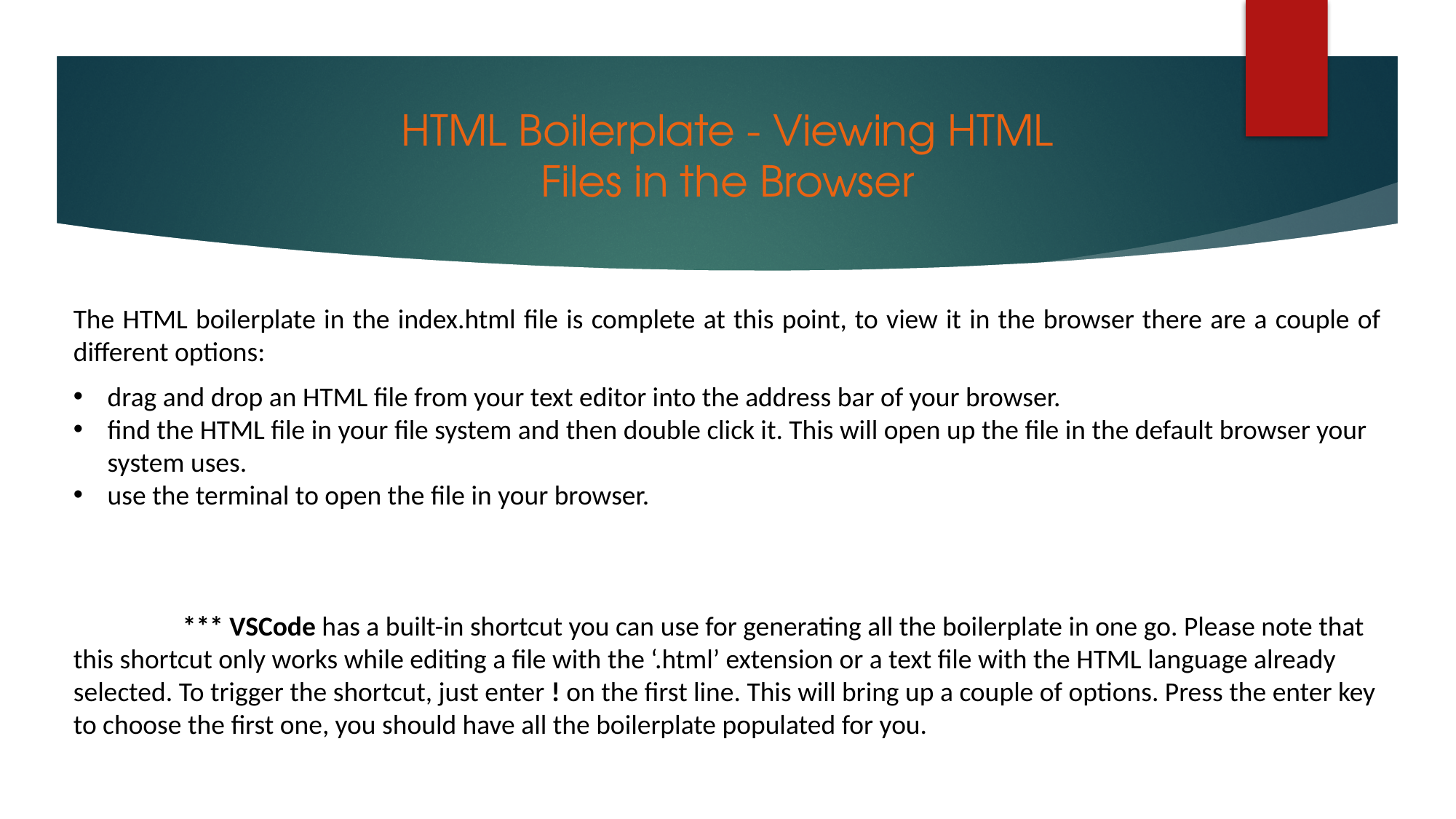

# HTML Boilerplate - Viewing HTML Files in the Browser
The HTML boilerplate in the index.html file is complete at this point, to view it in the browser there are a couple of different options:
drag and drop an HTML file from your text editor into the address bar of your browser.
find the HTML file in your file system and then double click it. This will open up the file in the default browser your system uses.
use the terminal to open the file in your browser.

	*** VSCode has a built-in shortcut you can use for generating all the boilerplate in one go. Please note that this shortcut only works while editing a file with the ‘.html’ extension or a text file with the HTML language already selected. To trigger the shortcut, just enter ! on the first line. This will bring up a couple of options. Press the enter key to choose the first one, you should have all the boilerplate populated for you.